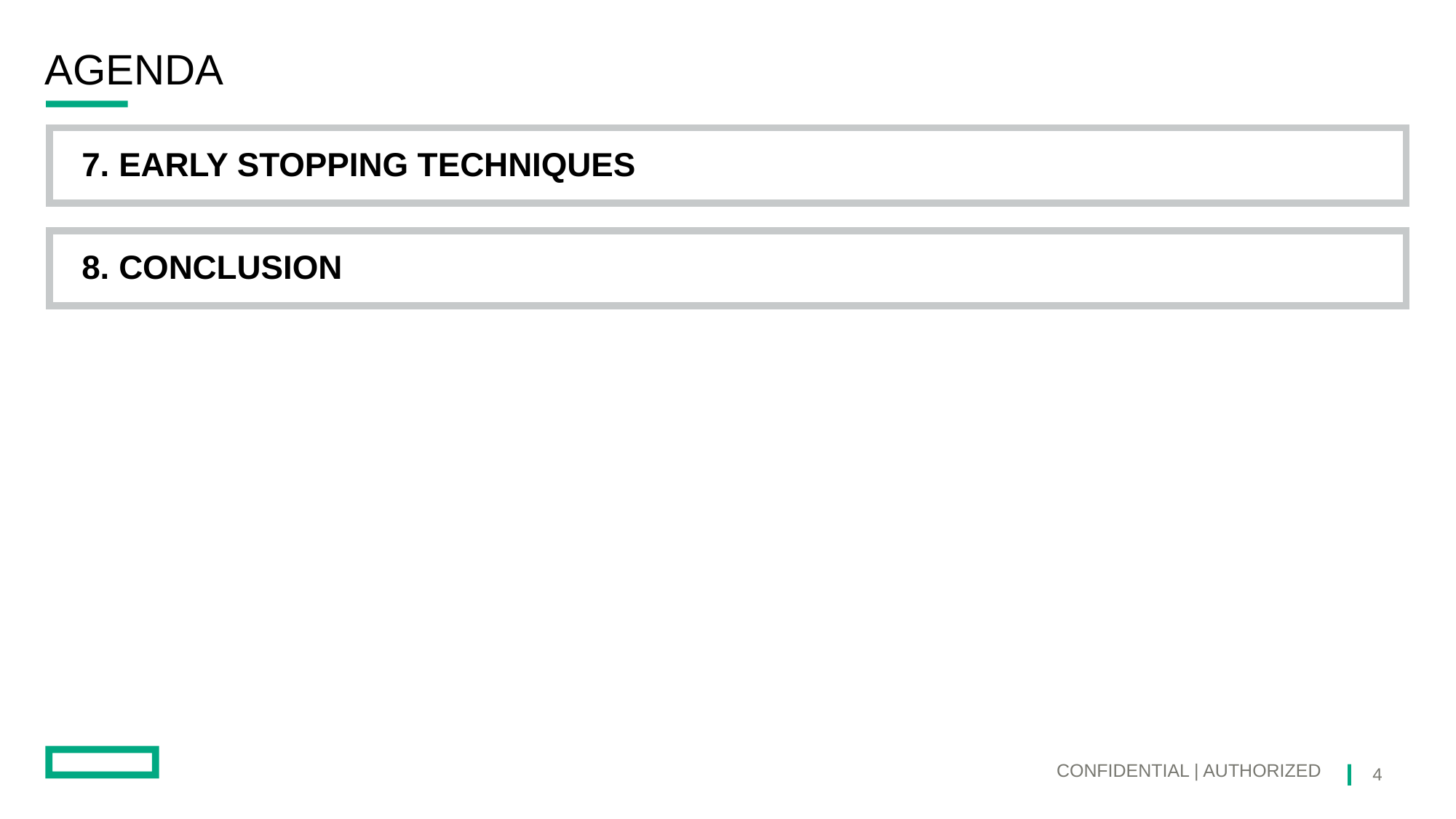

# AGENDA
7. EARLY STOPPING TECHNIQUES
8. CONCLUSION
CONFIDENTIAL | AUTHORIZED
4